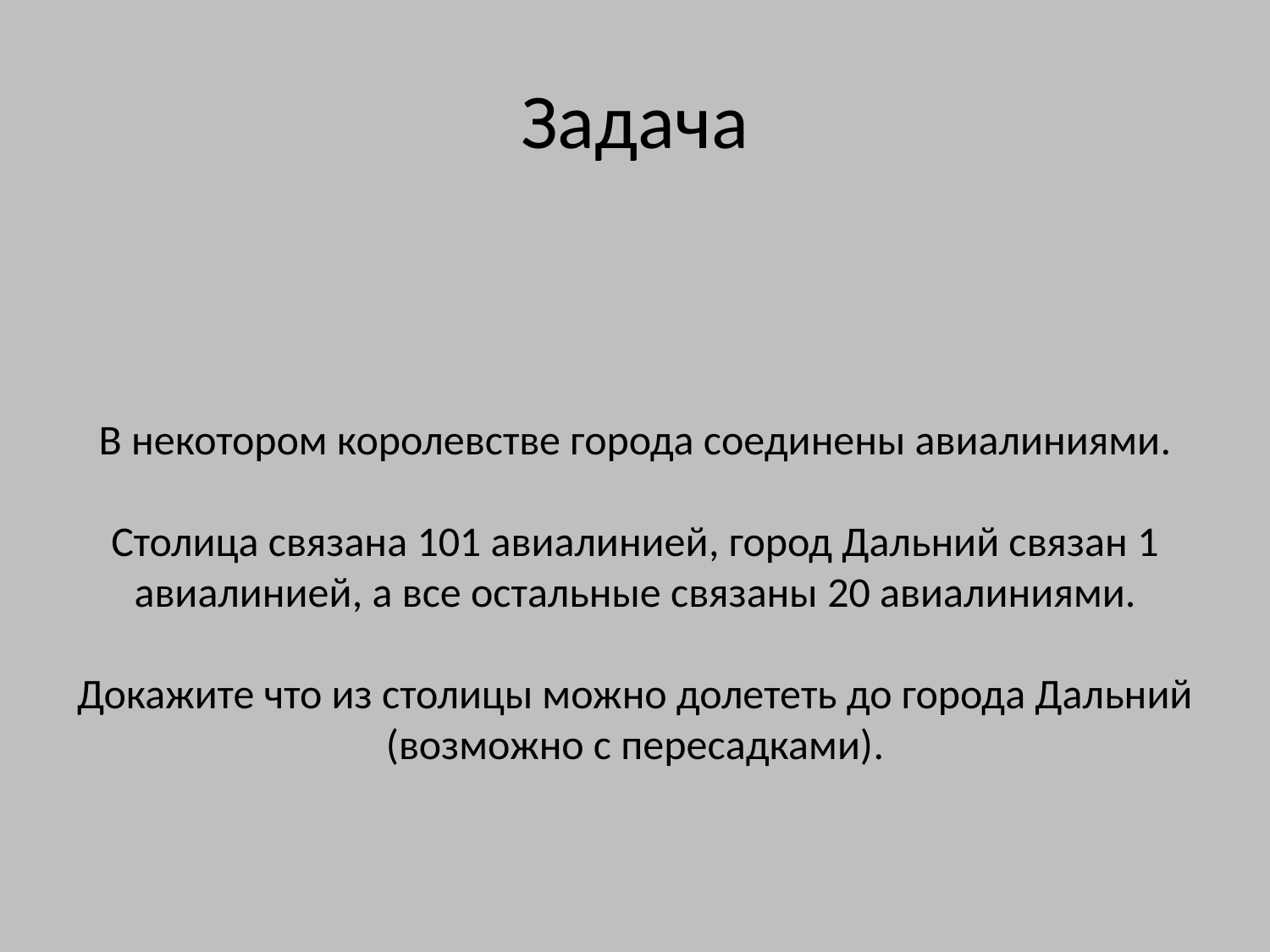

# Задача
В некотором королевстве города соединены авиалиниями.

Столица связана 101 авиалинией, город Дальний связан 1 авиалинией, а все остальные связаны 20 авиалиниями.

Докажите что из столицы можно долететь до города Дальний (возможно с пересадками).